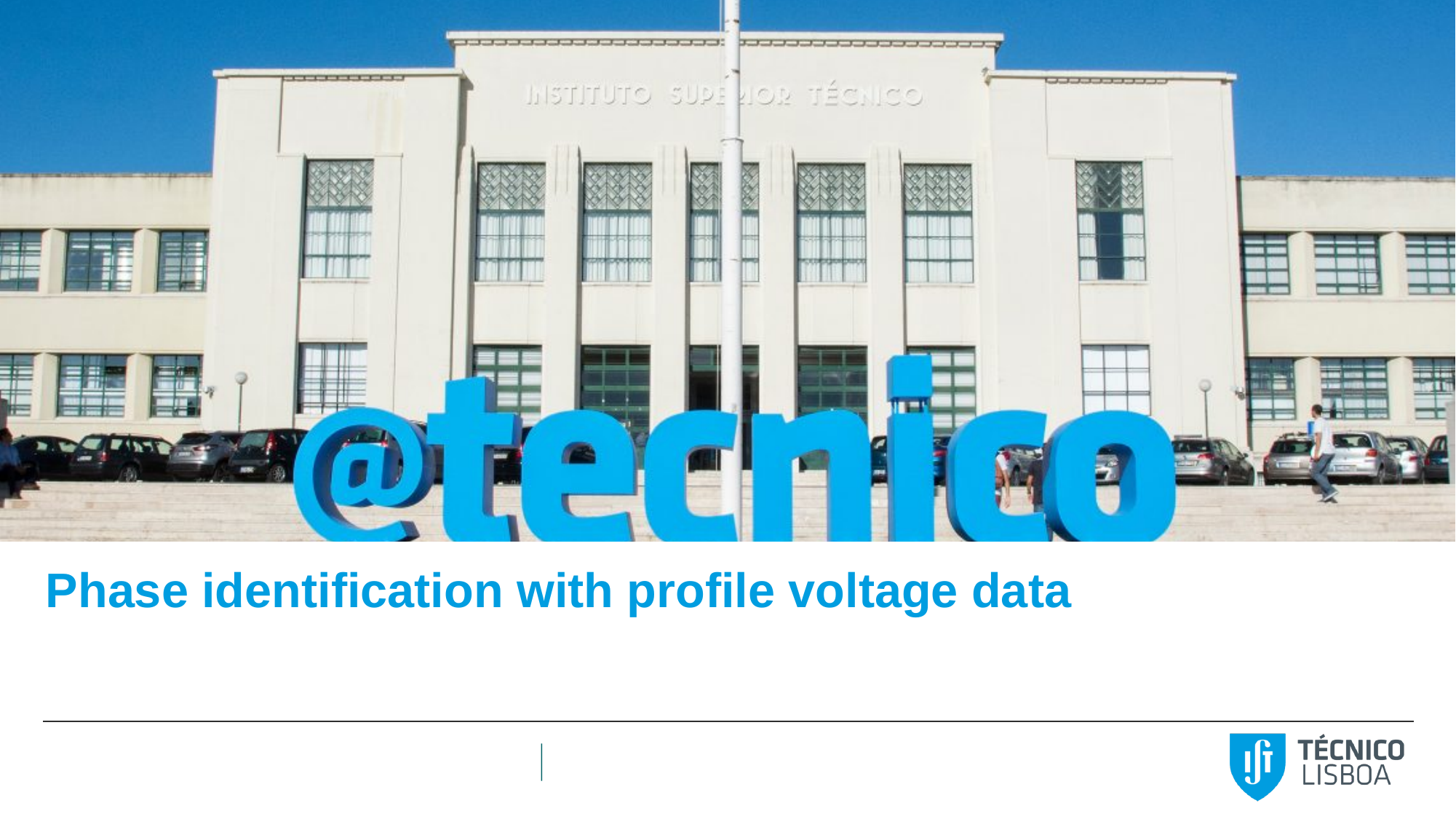

# Phase identification with profile voltage data